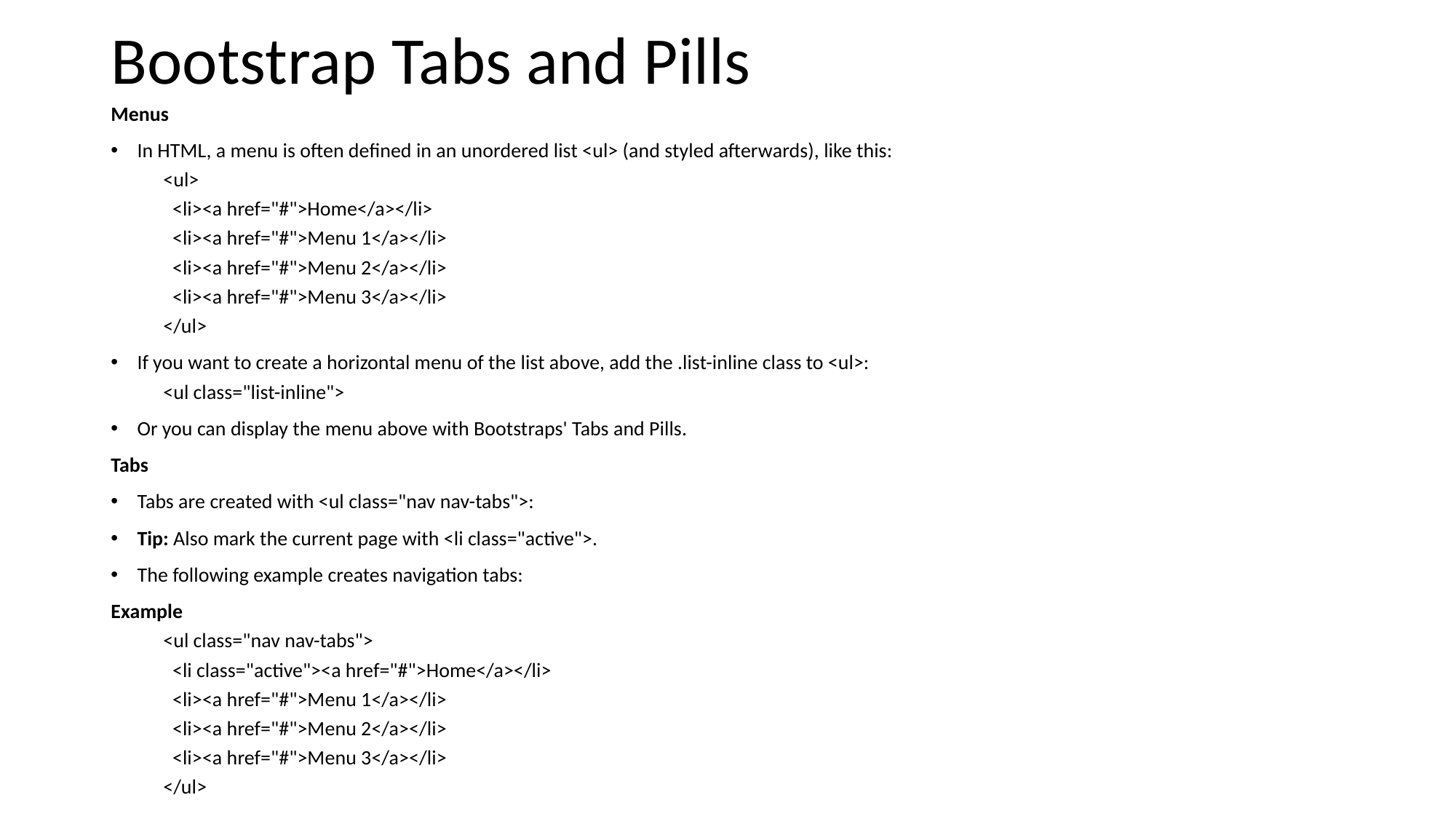

# Bootstrap Tabs and Pills
Menus
In HTML, a menu is often defined in an unordered list <ul> (and styled afterwards), like this:
<ul>
  <li><a href="#">Home</a></li>
  <li><a href="#">Menu 1</a></li>
  <li><a href="#">Menu 2</a></li>
  <li><a href="#">Menu 3</a></li>
</ul>
If you want to create a horizontal menu of the list above, add the .list-inline class to <ul>:
<ul class="list-inline">
Or you can display the menu above with Bootstraps' Tabs and Pills.
Tabs
Tabs are created with <ul class="nav nav-tabs">:
Tip: Also mark the current page with <li class="active">.
The following example creates navigation tabs:
Example
<ul class="nav nav-tabs">
  <li class="active"><a href="#">Home</a></li>
  <li><a href="#">Menu 1</a></li>
  <li><a href="#">Menu 2</a></li>
  <li><a href="#">Menu 3</a></li>
</ul>